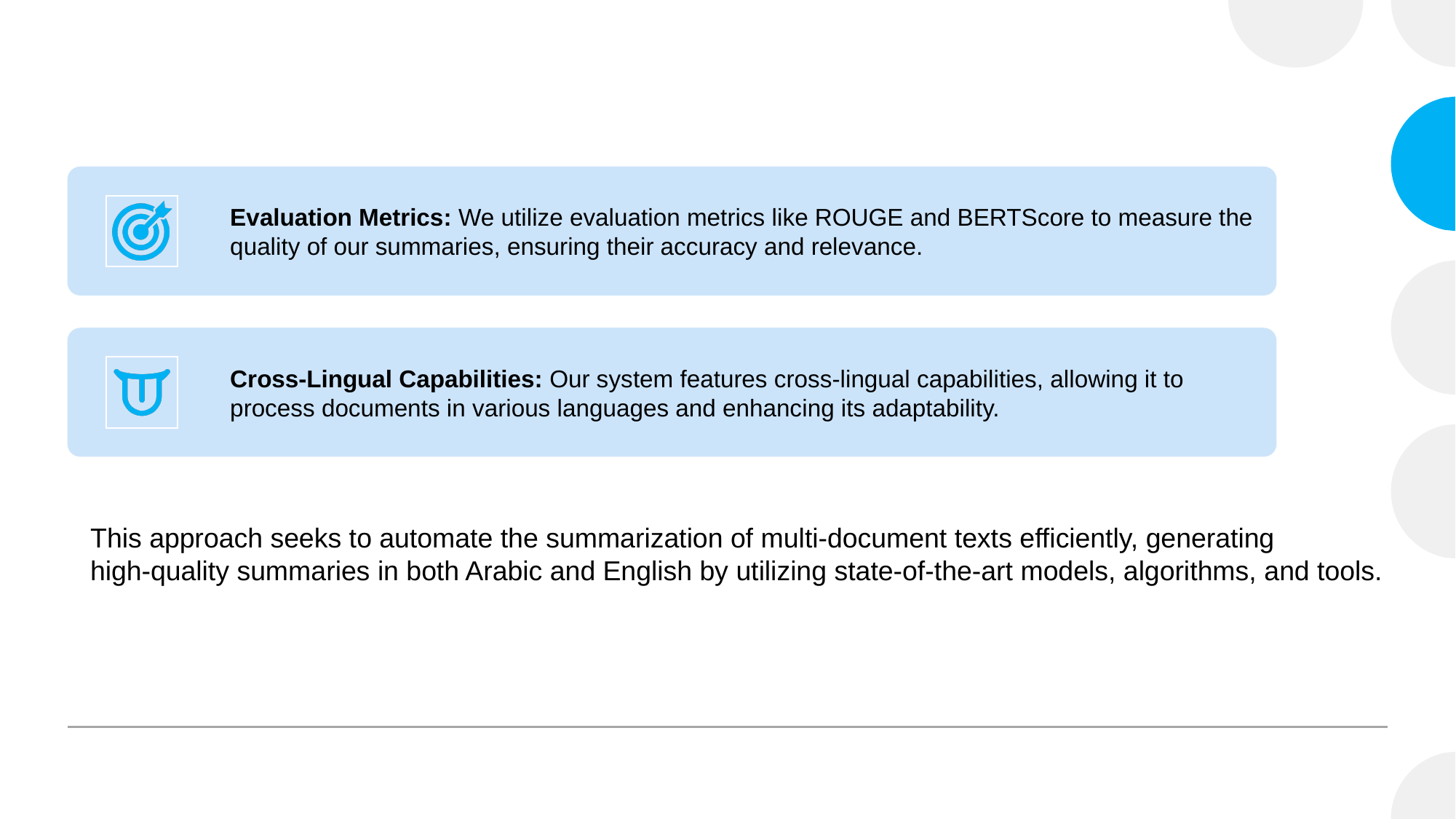

Evaluation Metrics: We utilize evaluation metrics like ROUGE and BERTScore to measure the quality of our summaries, ensuring their accuracy and relevance.
Cross-Lingual Capabilities: Our system features cross-lingual capabilities, allowing it to process documents in various languages and enhancing its adaptability.
This approach seeks to automate the summarization of multi-document texts efficiently, generating
high-quality summaries in both Arabic and English by utilizing state-of-the-art models, algorithms, and tools.